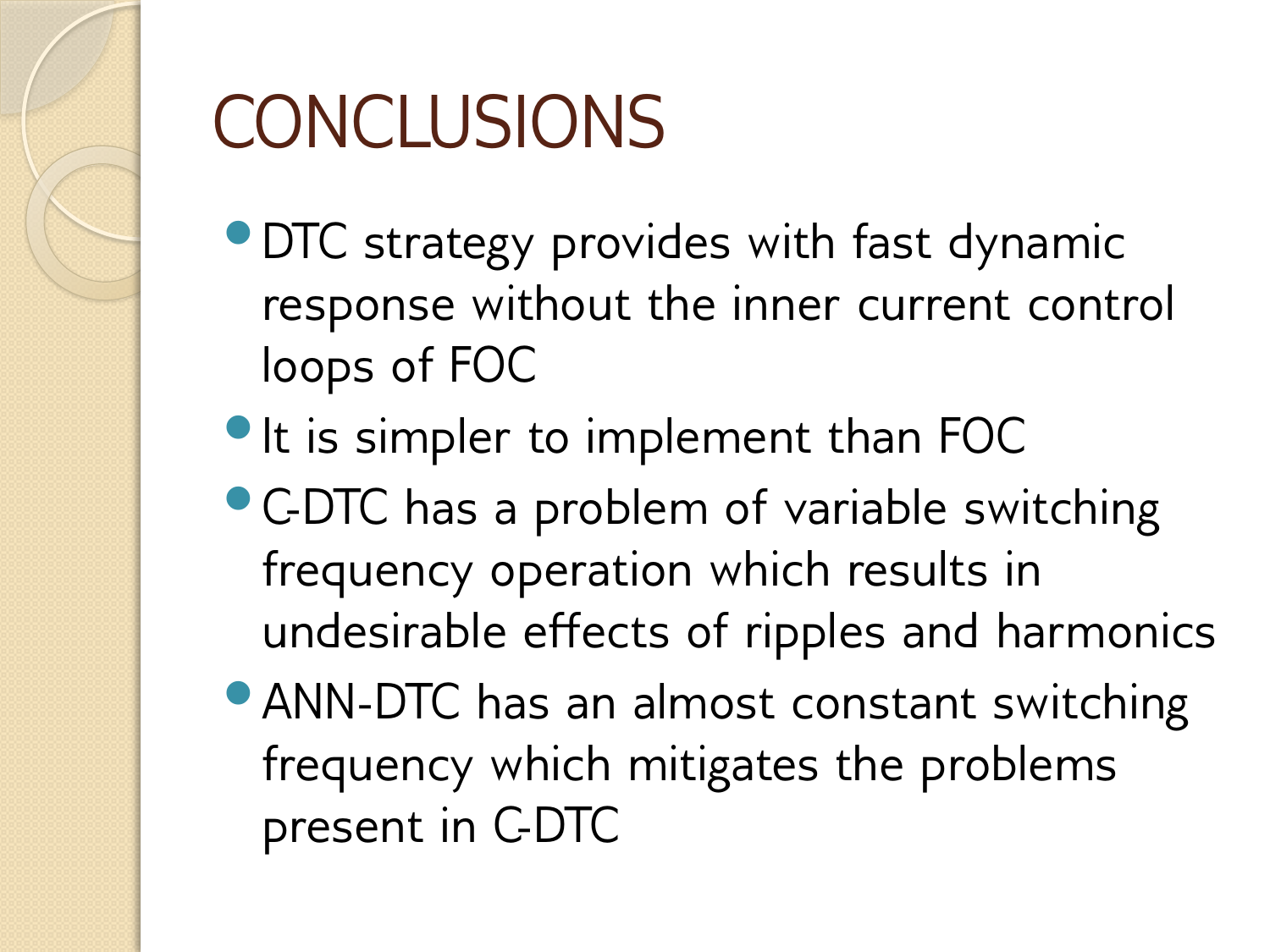

# CONCLUSIONS
DTC strategy provides with fast dynamic response without the inner current control loops of FOC
It is simpler to implement than FOC
C-DTC has a problem of variable switching frequency operation which results in undesirable effects of ripples and harmonics
ANN-DTC has an almost constant switching frequency which mitigates the problems present in C-DTC